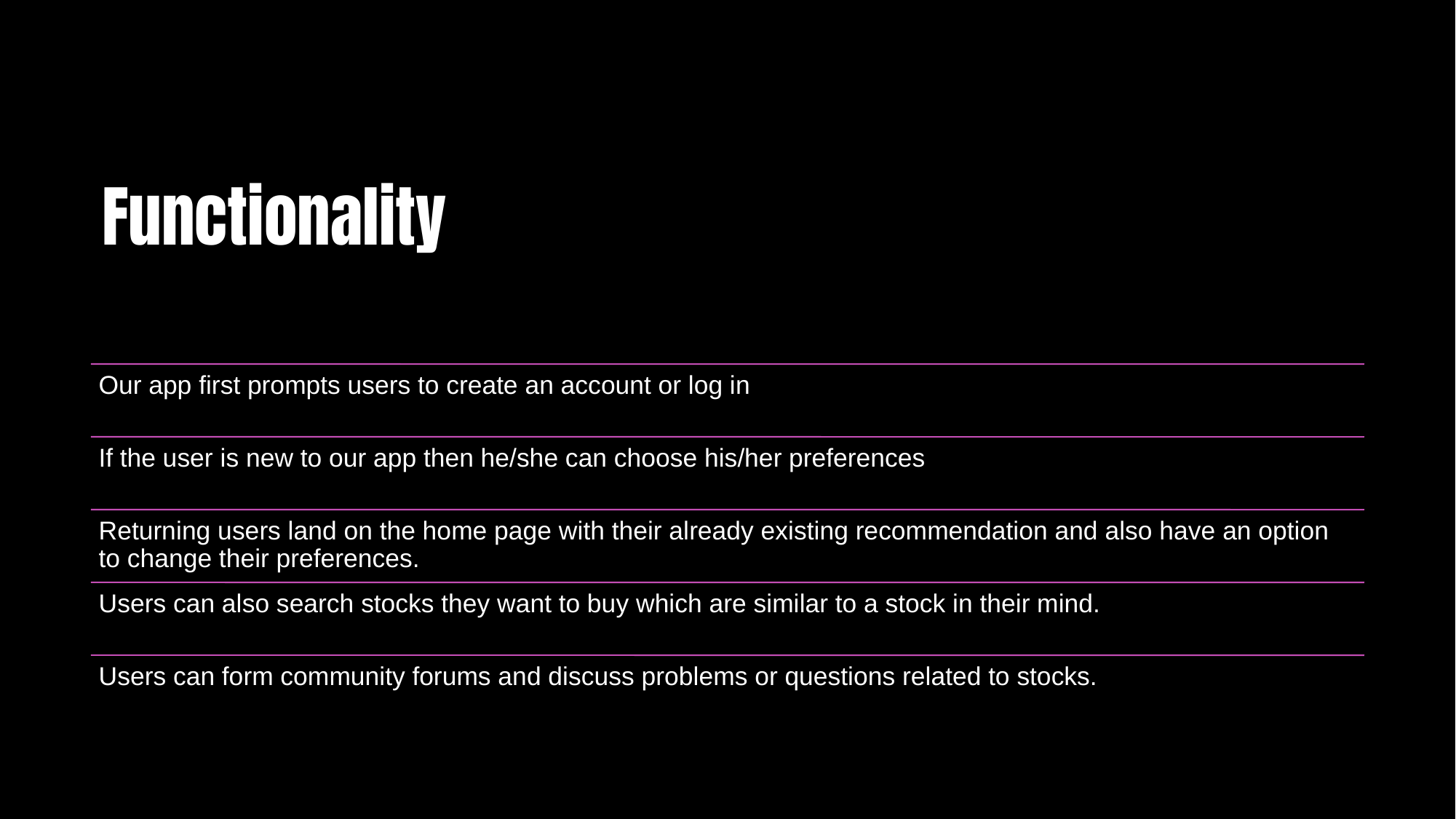

# Functionality
Our app first prompts users to create an account or log in
If the user is new to our app then he/she can choose his/her preferences
Returning users land on the home page with their already existing recommendation and also have an option to change their preferences.
Users can also search stocks they want to buy which are similar to a stock in their mind.
Users can form community forums and discuss problems or questions related to stocks.